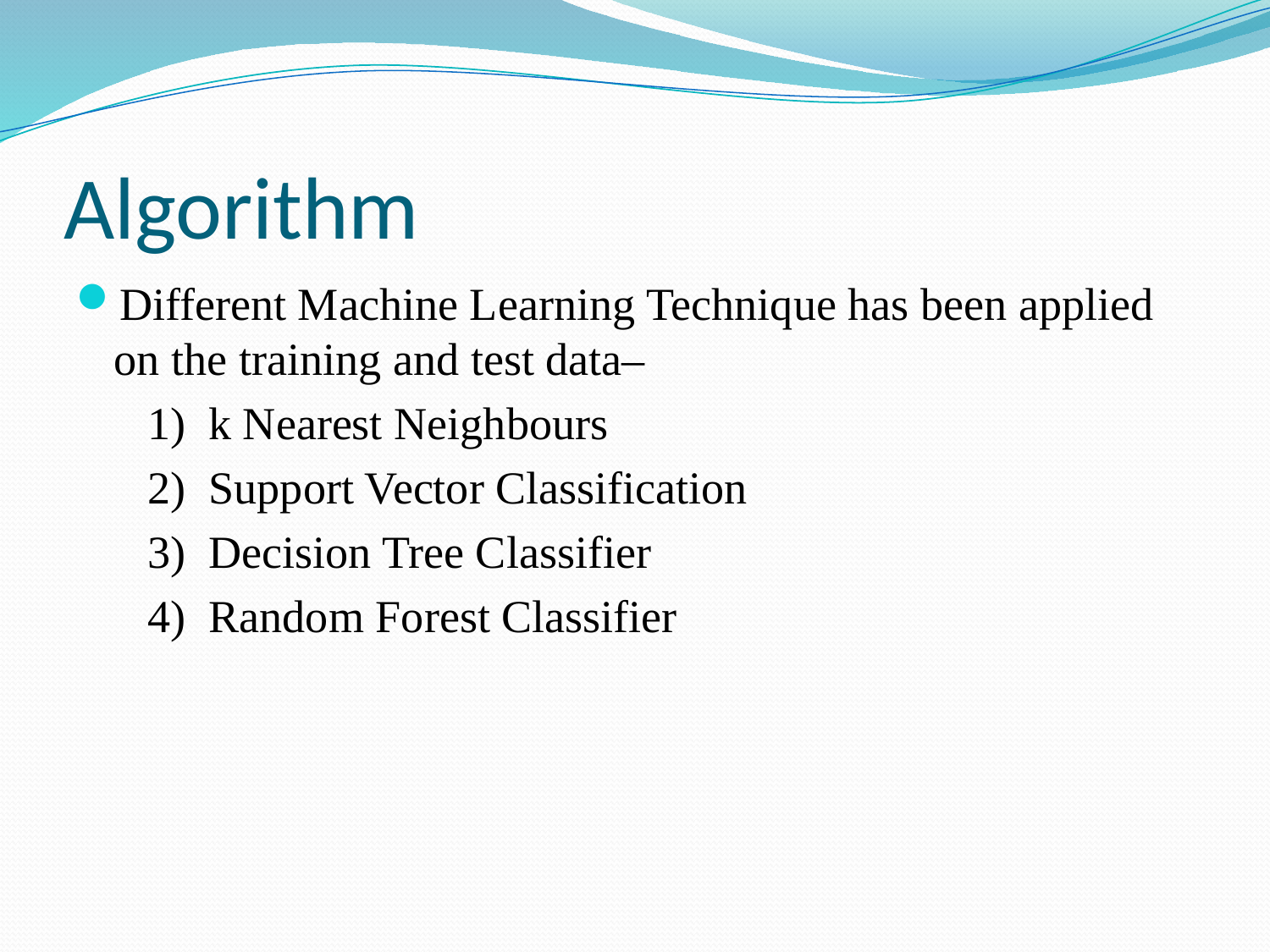

# Algorithm
Different Machine Learning Technique has been applied on the training and test data–
	1)  k Nearest Neighbours
	2)  Support Vector Classification
	3)  Decision Tree Classifier
	4)  Random Forest Classifier